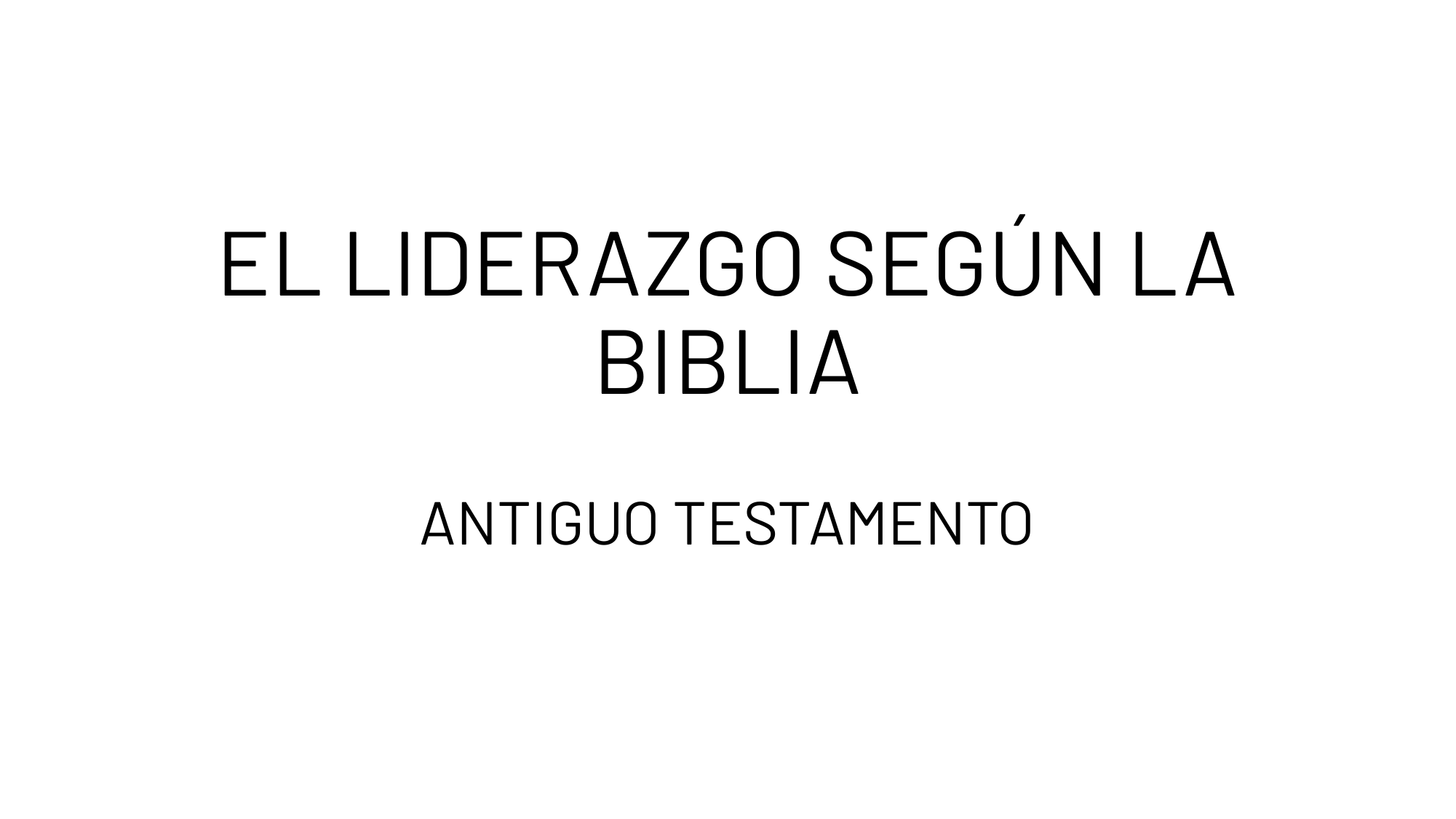

# EL LIDERAZGO SEGÚN LA BIBLIA
ANTIGUO TESTAMENTO